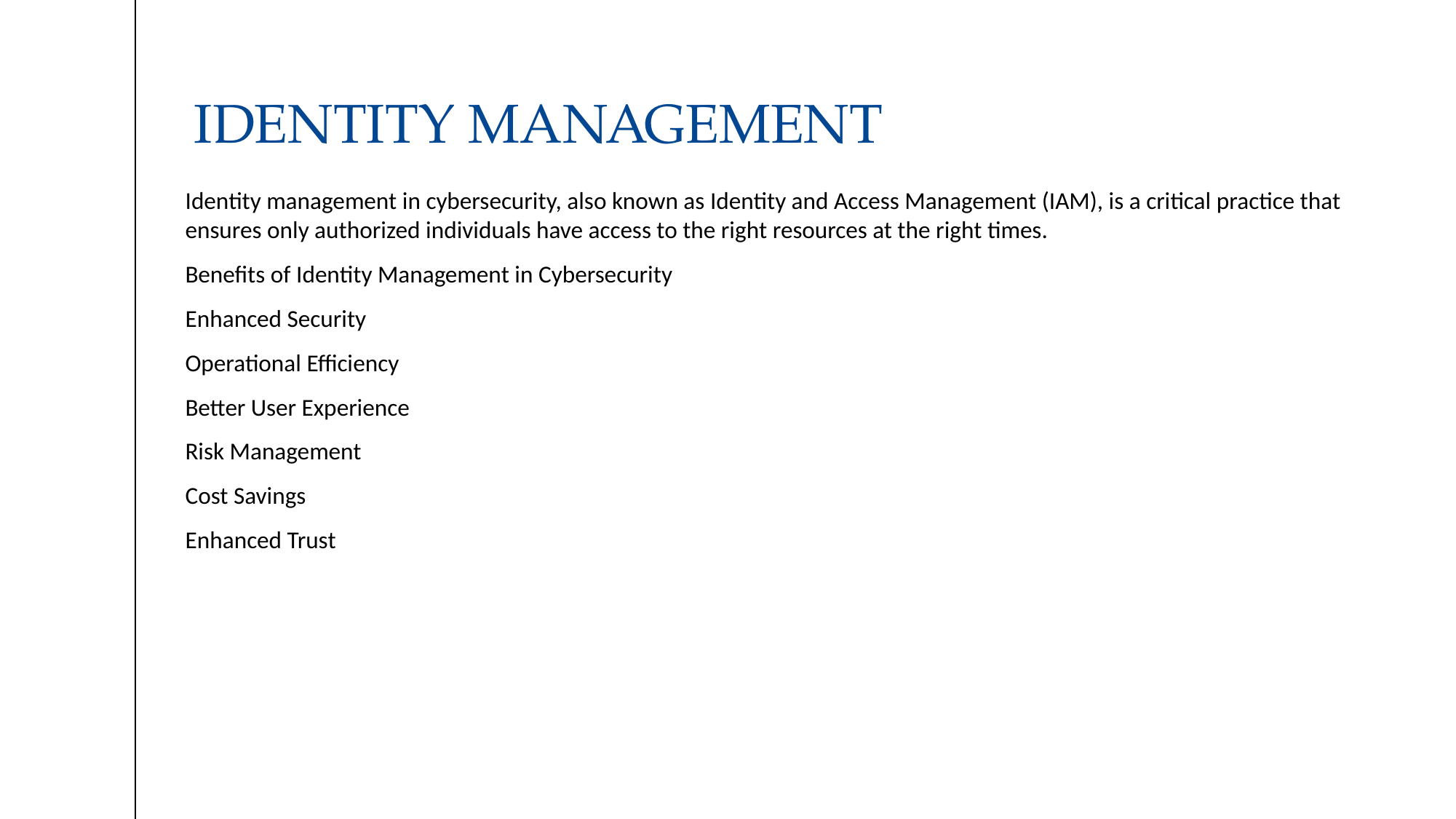

# Identity management
Identity management in cybersecurity, also known as Identity and Access Management (IAM), is a critical practice that ensures only authorized individuals have access to the right resources at the right times.
Benefits of Identity Management in Cybersecurity
Enhanced Security
Operational Efficiency
Better User Experience
Risk Management
Cost Savings
Enhanced Trust